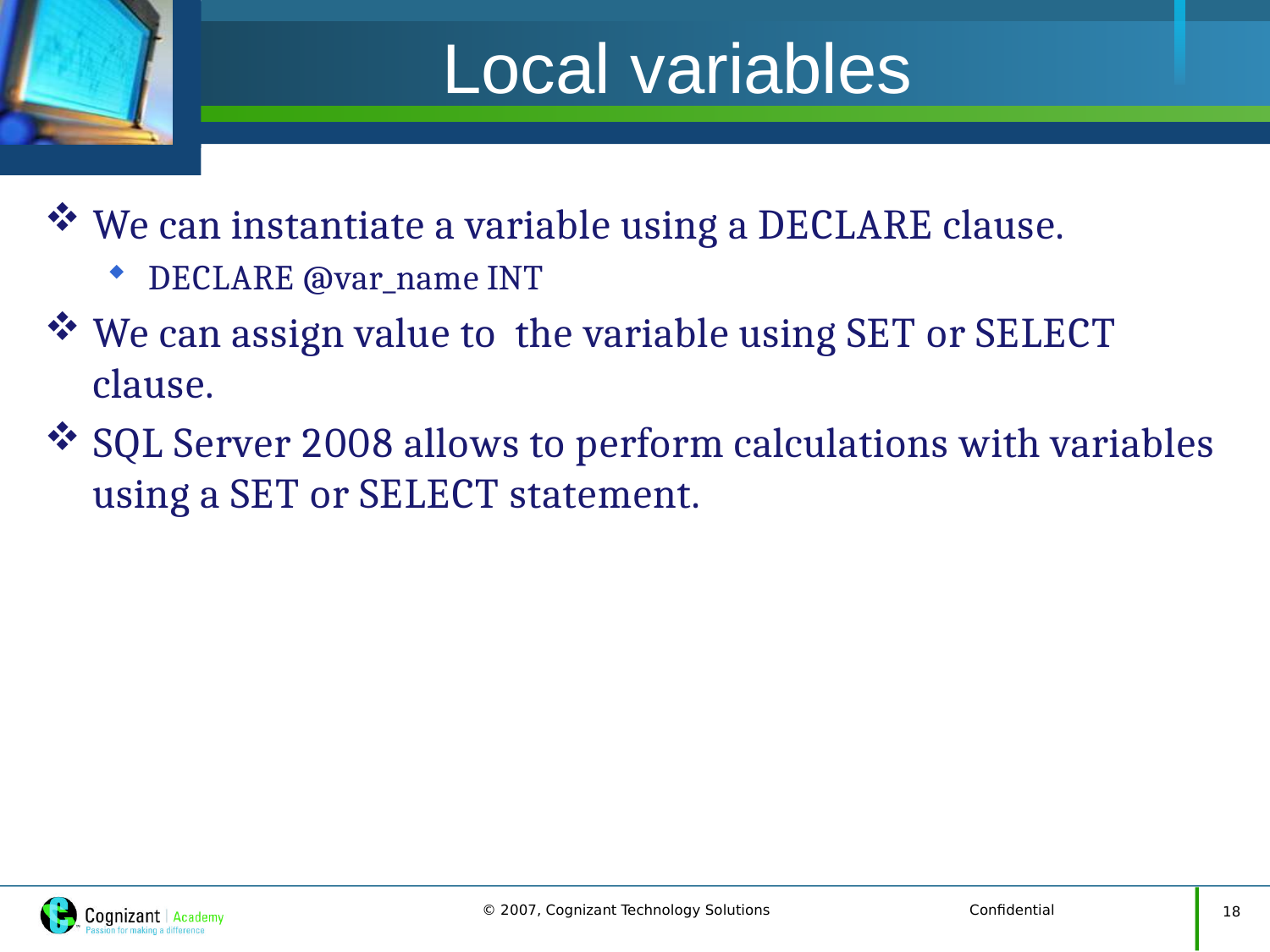

# Local variables
We can instantiate a variable using a DECLARE clause.
 DECLARE @var_name INT
We can assign value to  the variable using SET or SELECT clause.
SQL Server 2008 allows to perform calculations with variables using a SET or SELECT statement.

18